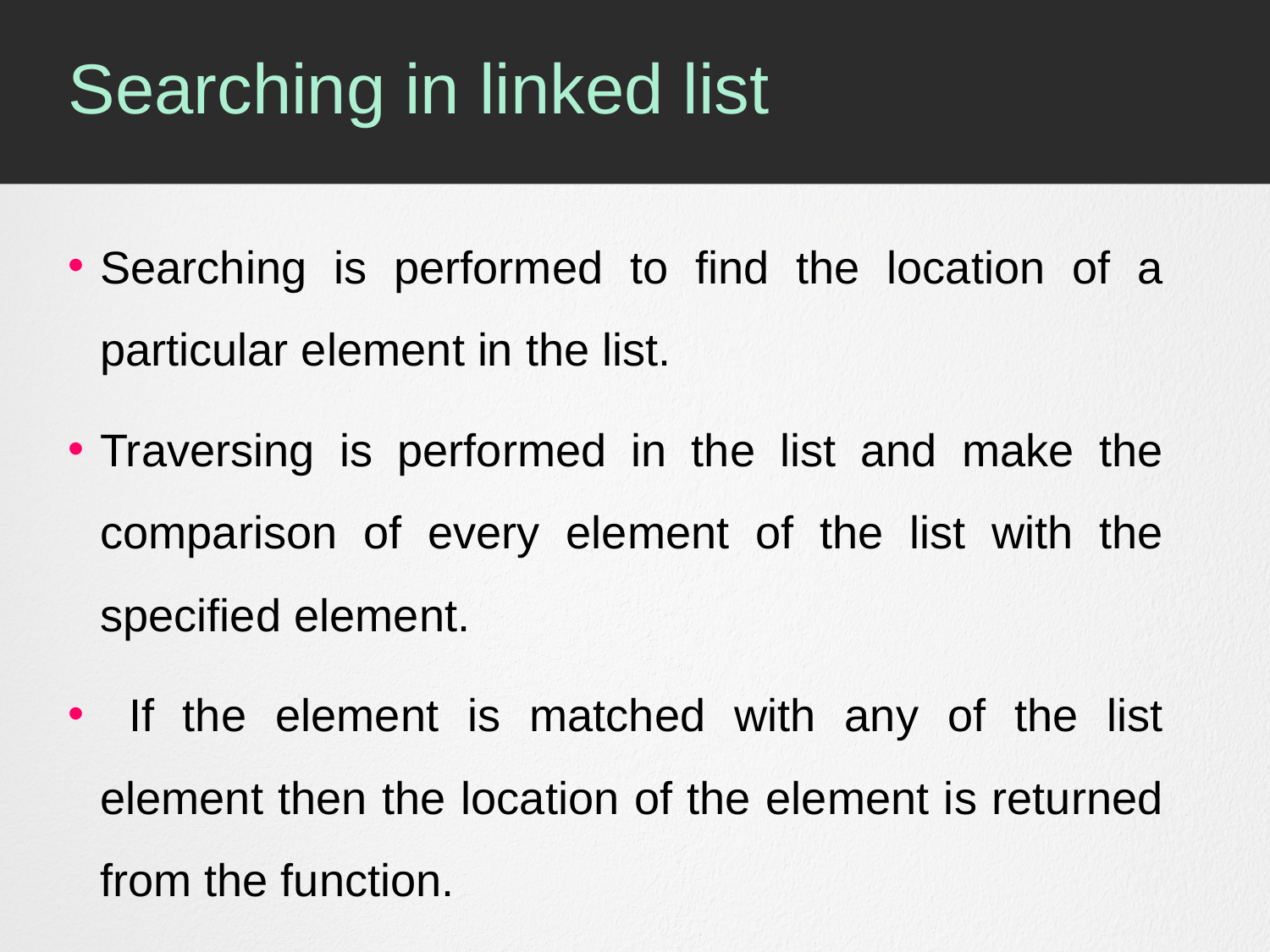

# Searching in linked list
Searching is performed to find the location of a particular element in the list.
Traversing is performed in the list and make the comparison of every element of the list with the specified element.
 If the element is matched with any of the list element then the location of the element is returned from the function.